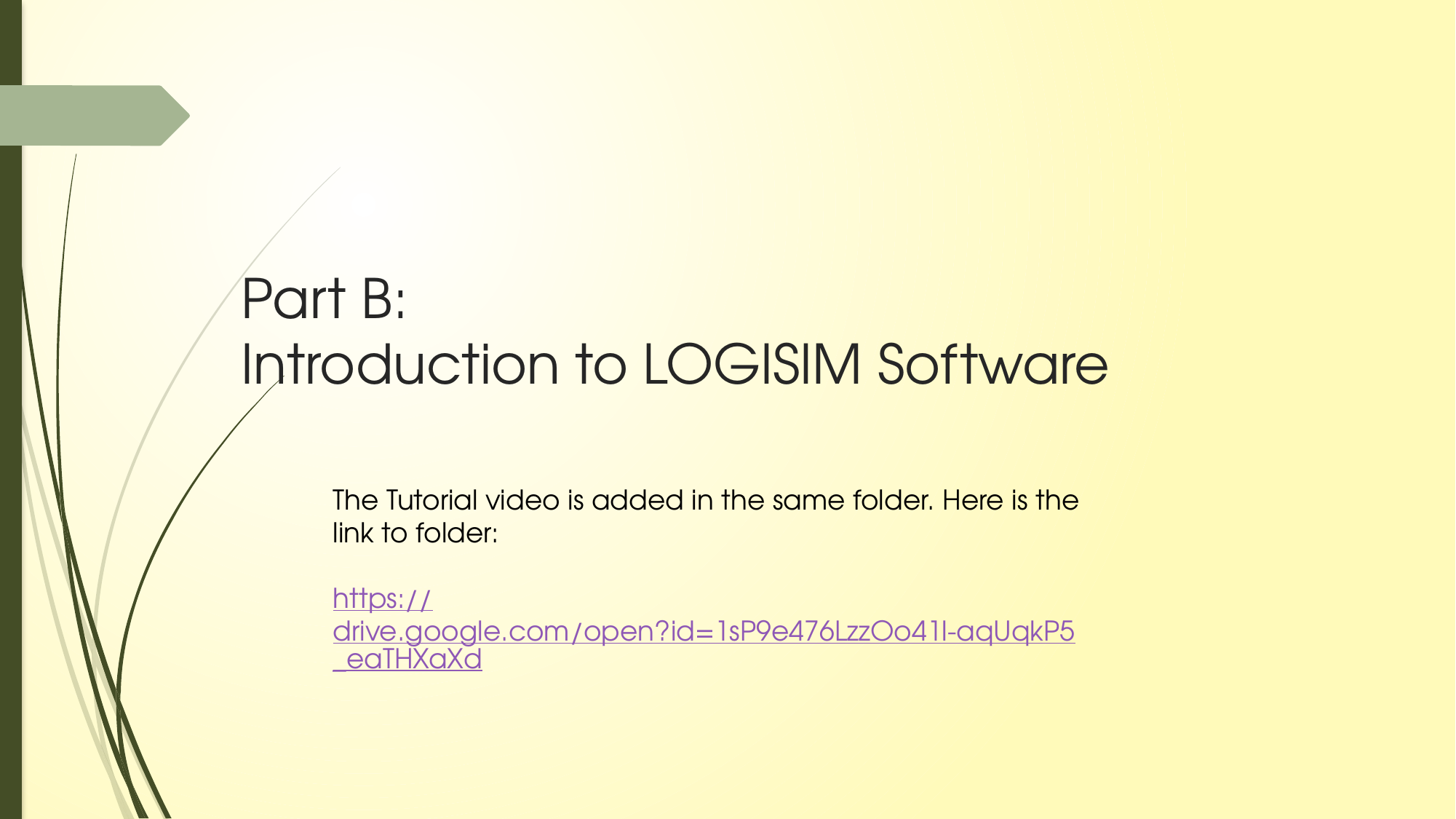

Part B:
Introduction to LOGISIM Software
The Tutorial video is added in the same folder. Here is the link to folder:

https://drive.google.com/open?id=1sP9e476LzzOo41l-aqUqkP5_eaTHXaXd